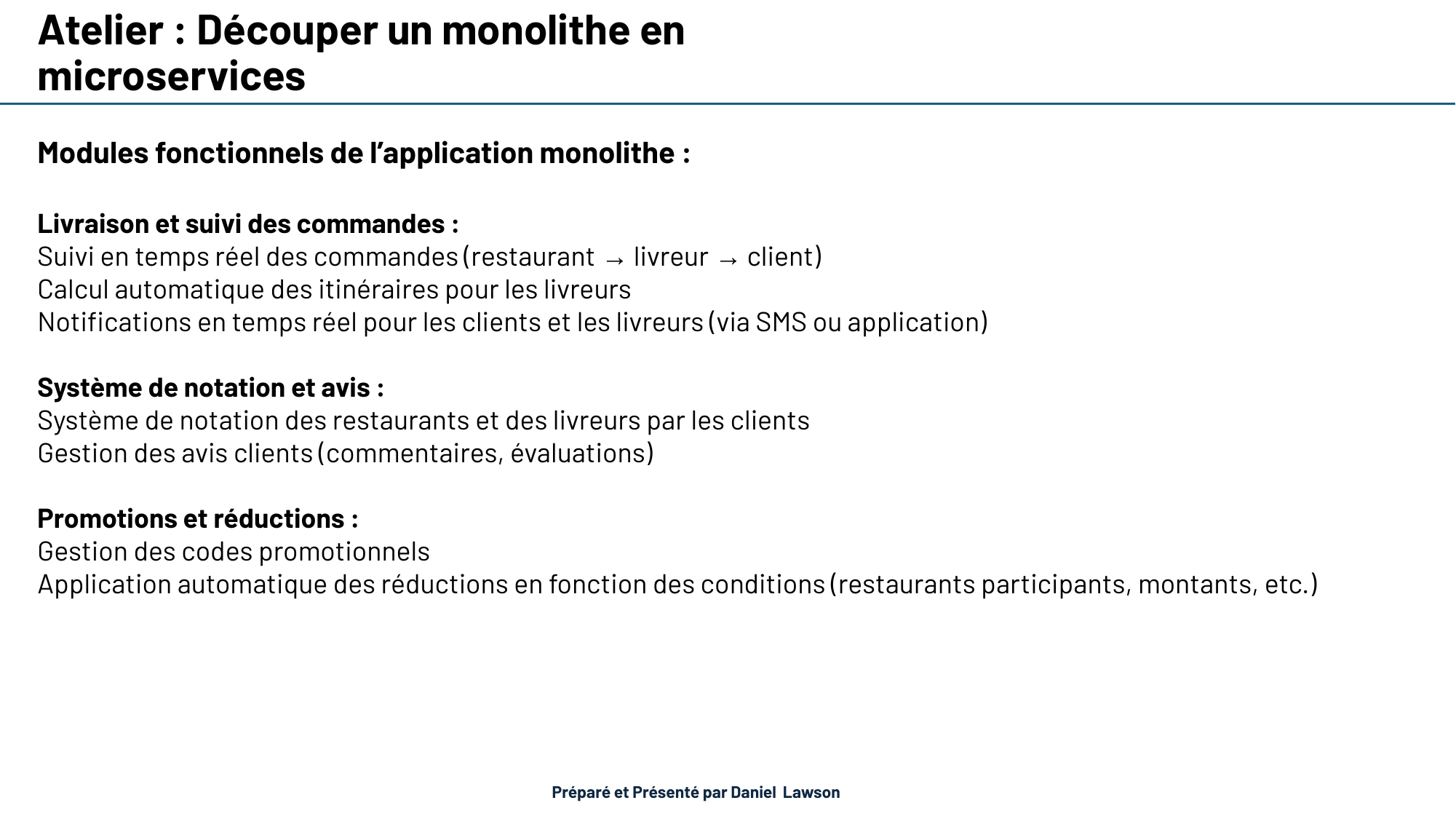

Atelier : Découper un monolithe en microservices
Modules fonctionnels de l’application monolithe :
Livraison et suivi des commandes :
Suivi en temps réel des commandes (restaurant → livreur → client)
Calcul automatique des itinéraires pour les livreurs
Notifications en temps réel pour les clients et les livreurs (via SMS ou application)

Système de notation et avis :
Système de notation des restaurants et des livreurs par les clients
Gestion des avis clients (commentaires, évaluations)

Promotions et réductions :
Gestion des codes promotionnels
Application automatique des réductions en fonction des conditions (restaurants participants, montants, etc.)

Préparé et Présenté par Daniel  Lawson